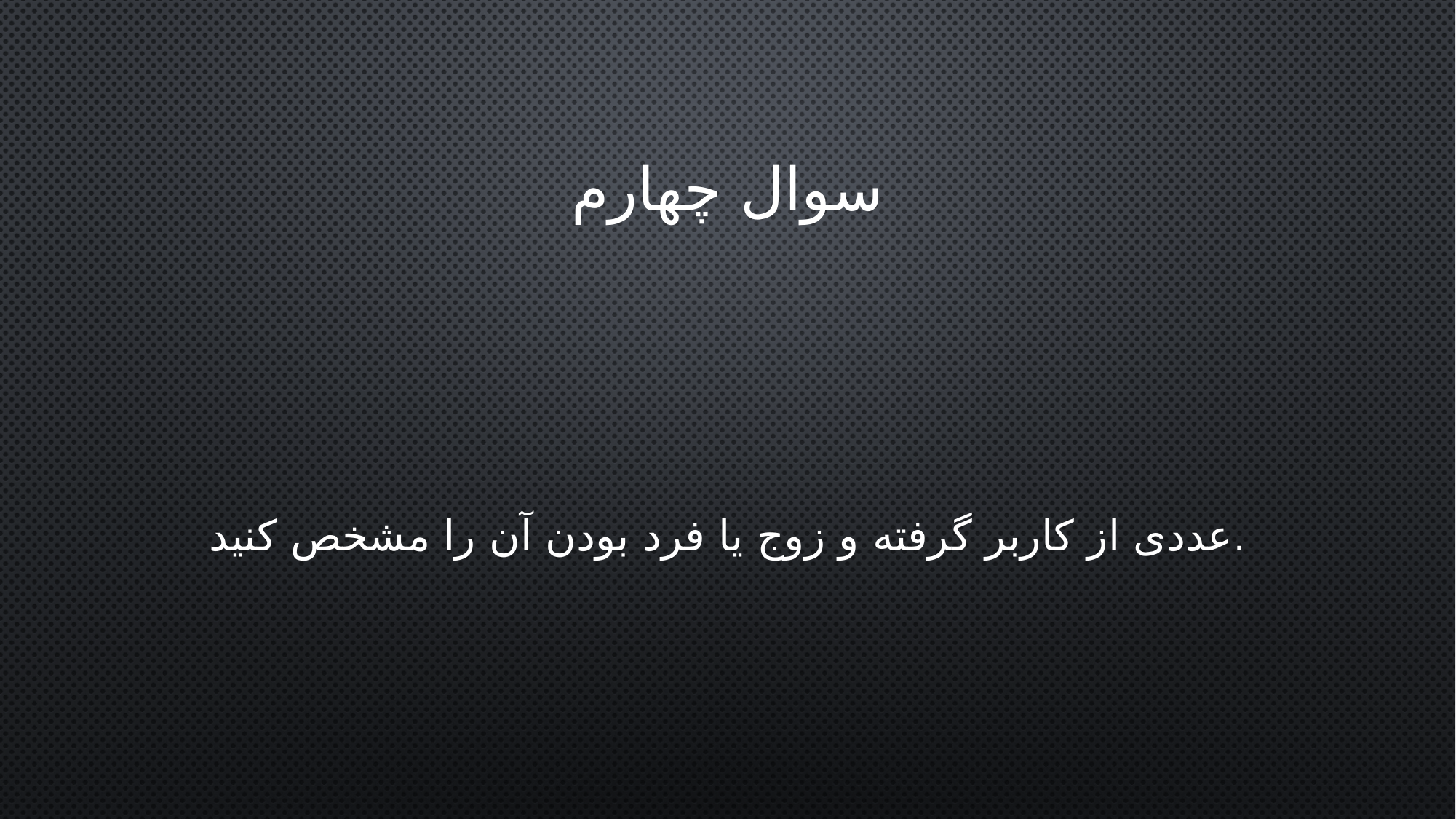

# سوال چهارم
عددی از کاربر گرفته و زوج یا فرد بودن آن را مشخص کنید.